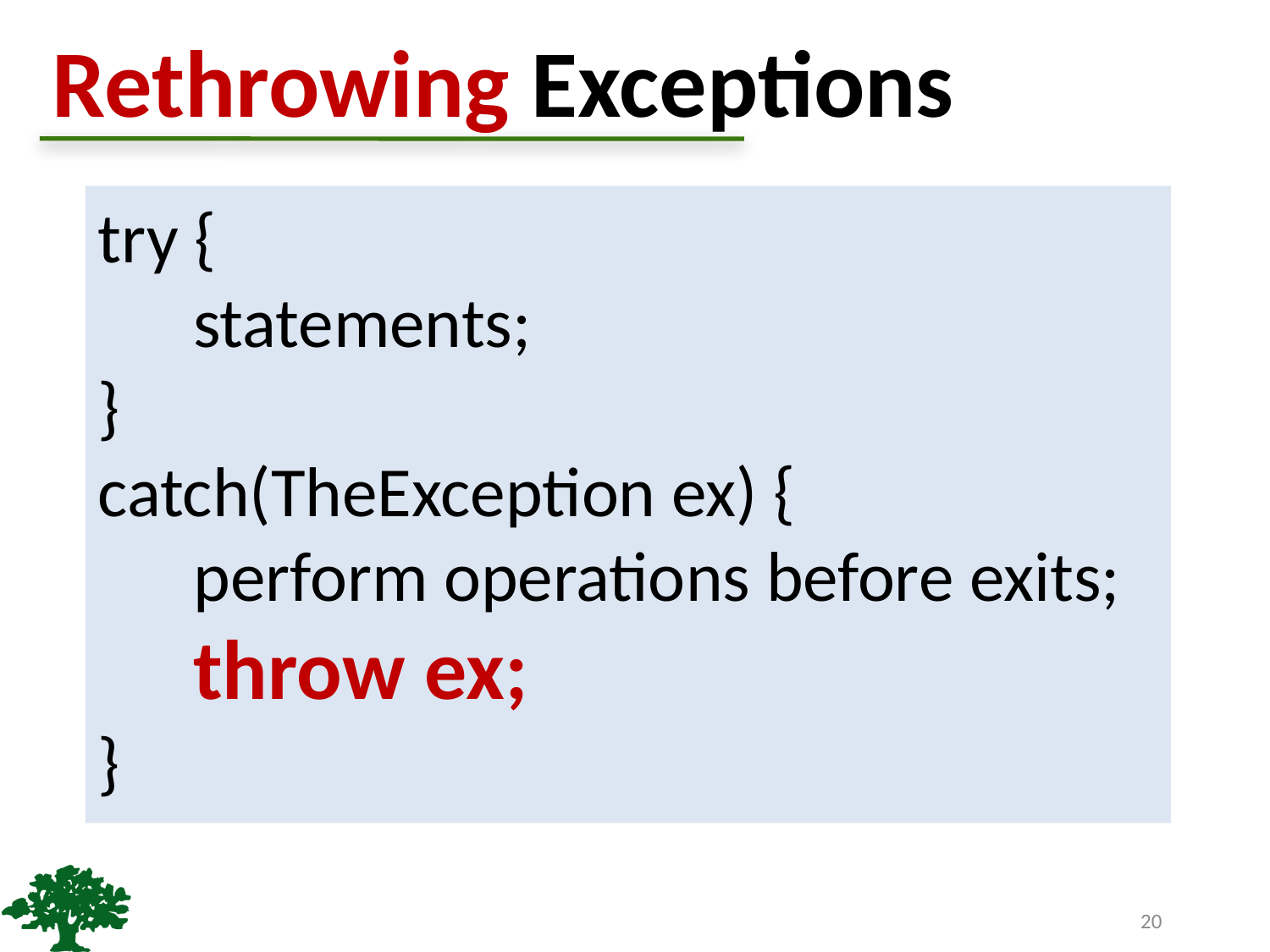

# Rethrowing Exceptions
try {
  	   statements;
}
catch(TheException ex) {
  	   perform operations before exits;
  	   throw ex;
}
20